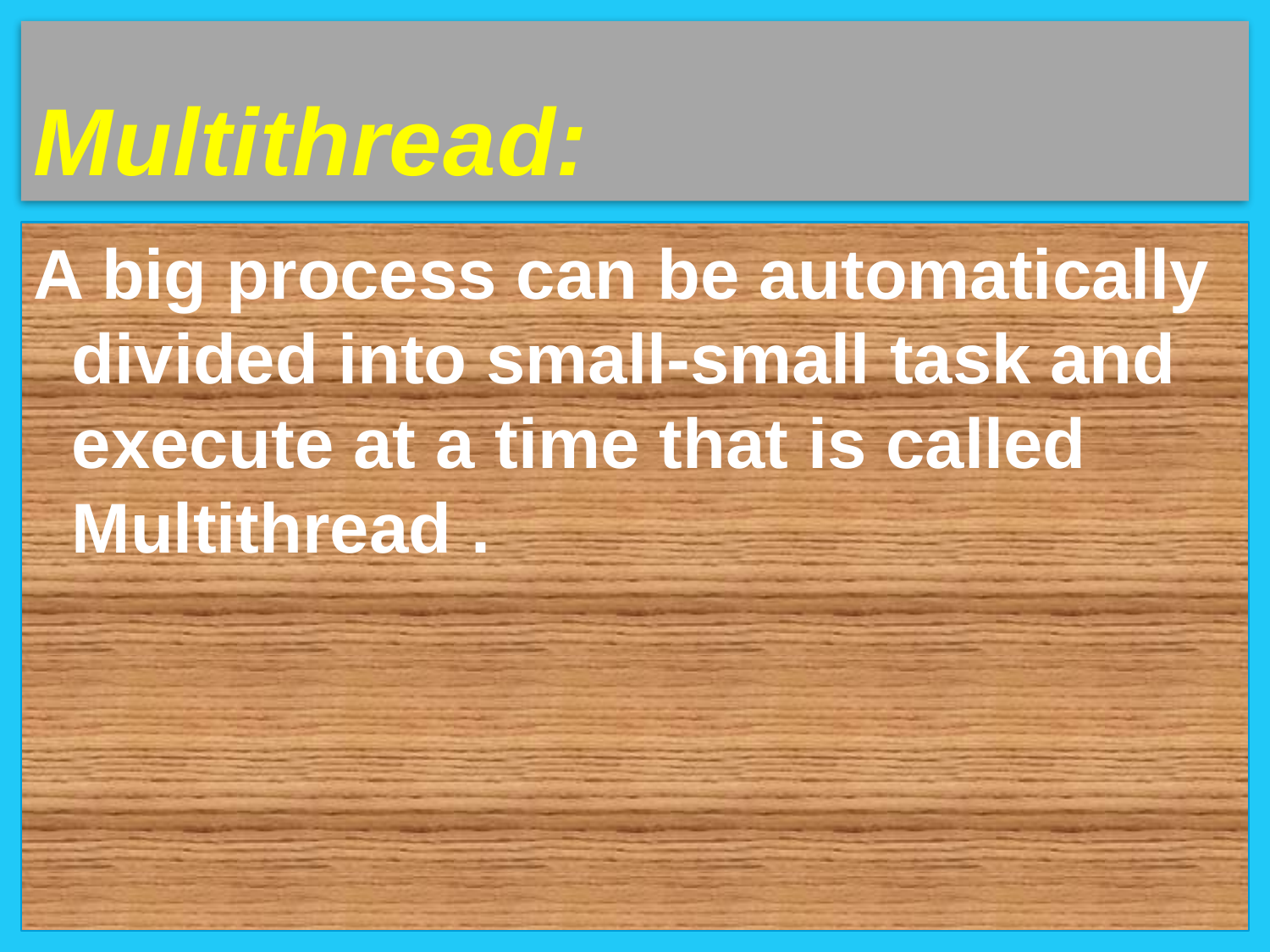

# Multithread:
A big process can be automatically  divided into small-small task and execute at a time that is called Multithread .